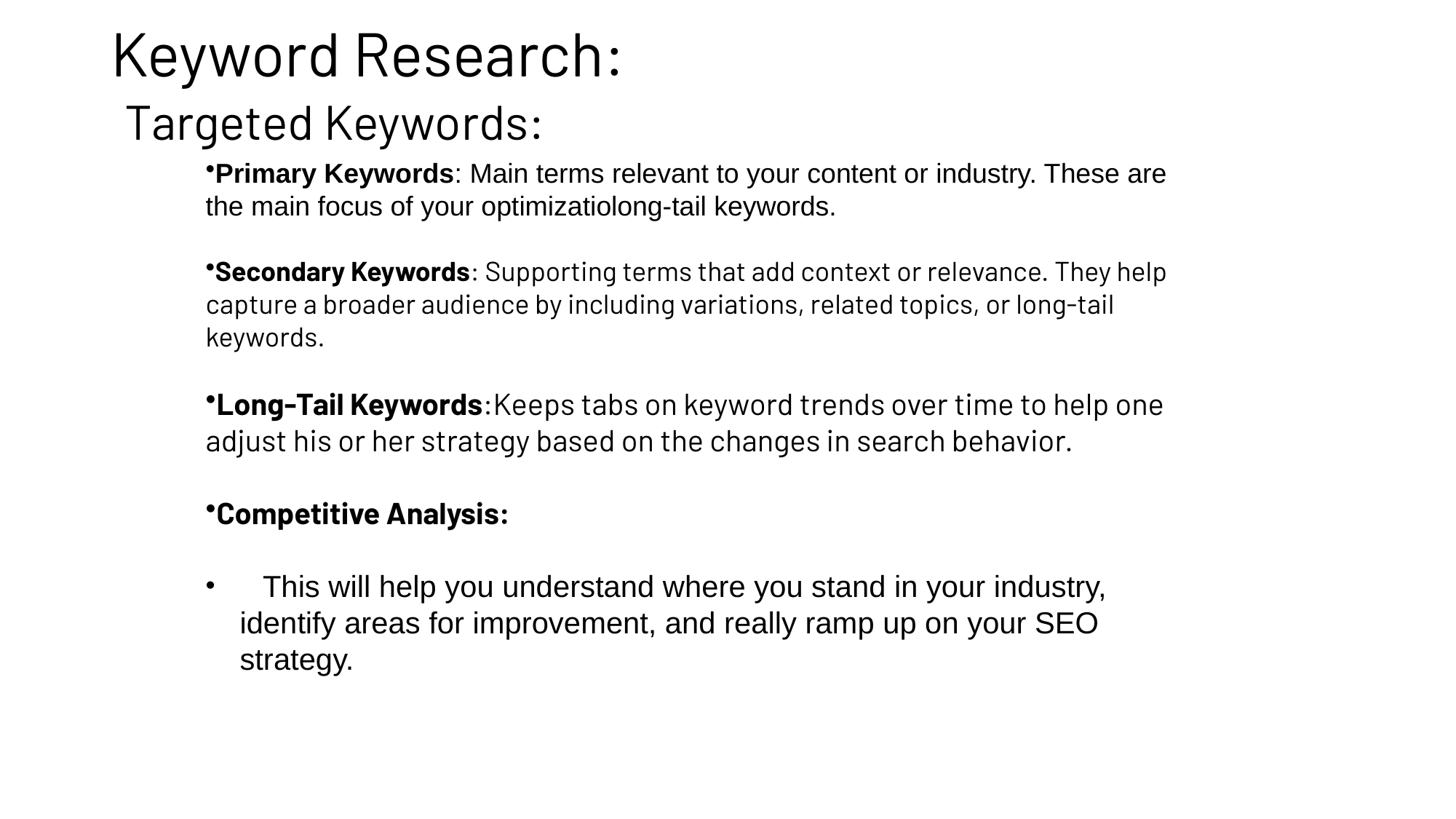

# Keyword Research:
Targeted Keywords:

Primary Keywords: Main terms relevant to your content or industry. These are the main focus of your optimizatiolong-tail keywords.

Secondary Keywords: Supporting terms that add context or relevance. They help capture a broader audience by including variations, related topics, or long-tail keywords.

Long-Tail Keywords:Keeps tabs on keyword trends over time to help one adjust his or her strategy based on the changes in search behavior.

Competitive Analysis:

   This will help you understand where you stand in your industry, identify areas for improvement, and really ramp up on your SEO strategy.